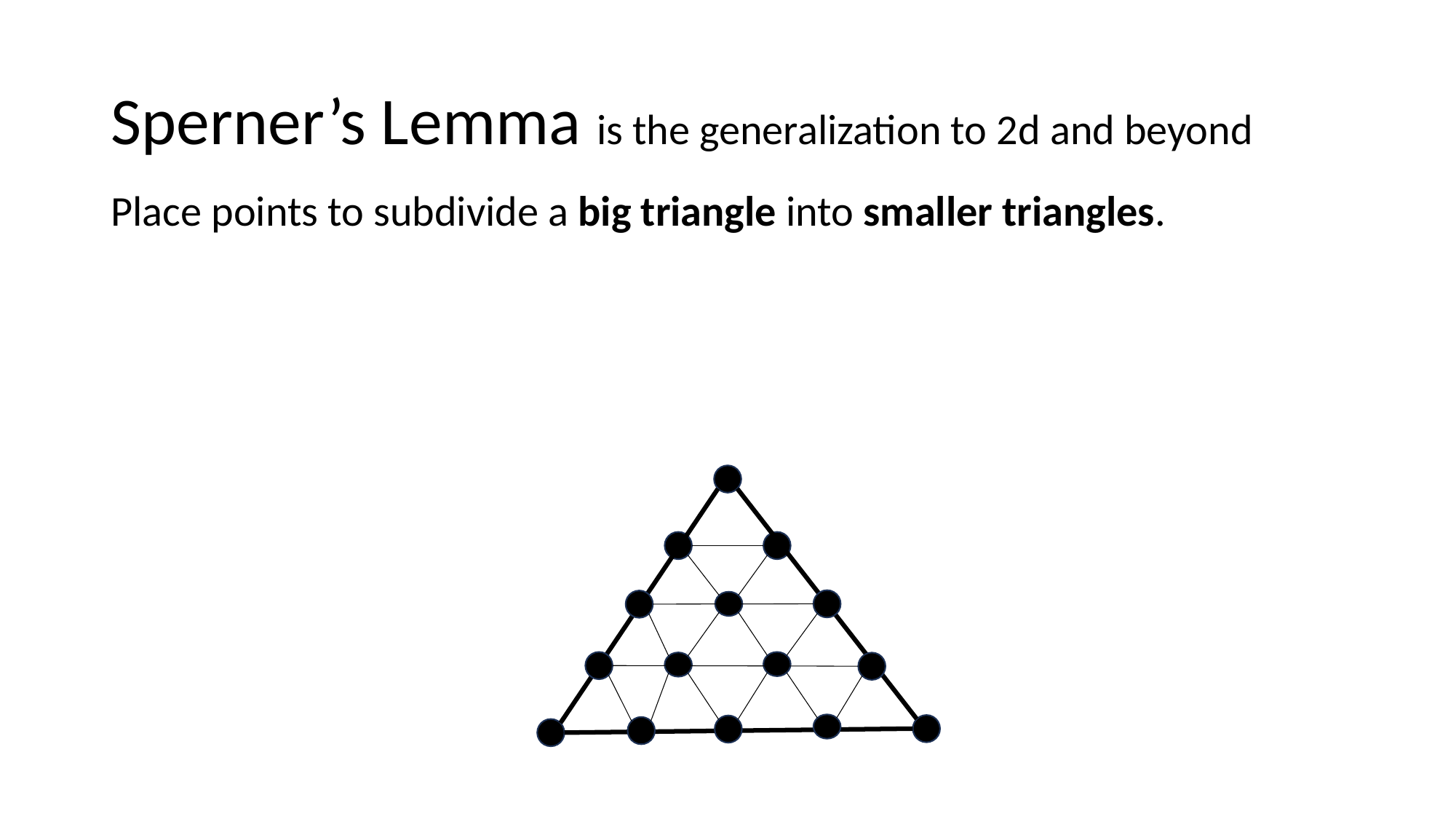

# Sperner’s Lemma is the generalization to 2d and beyond
Place points to subdivide a big triangle into smaller triangles.